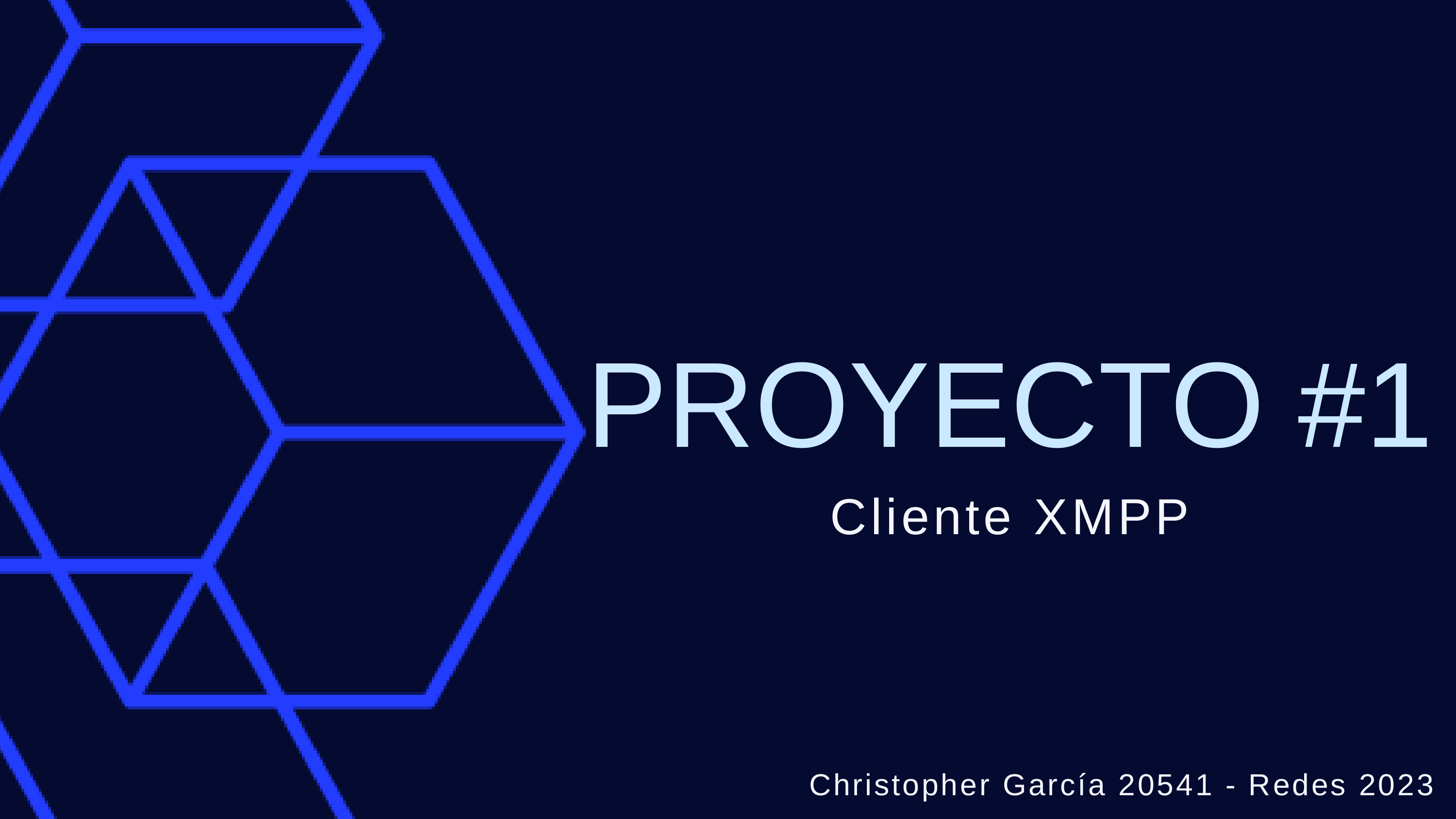

PROYECTO #1
Cliente XMPP

Christopher García 20541 - Redes 2023